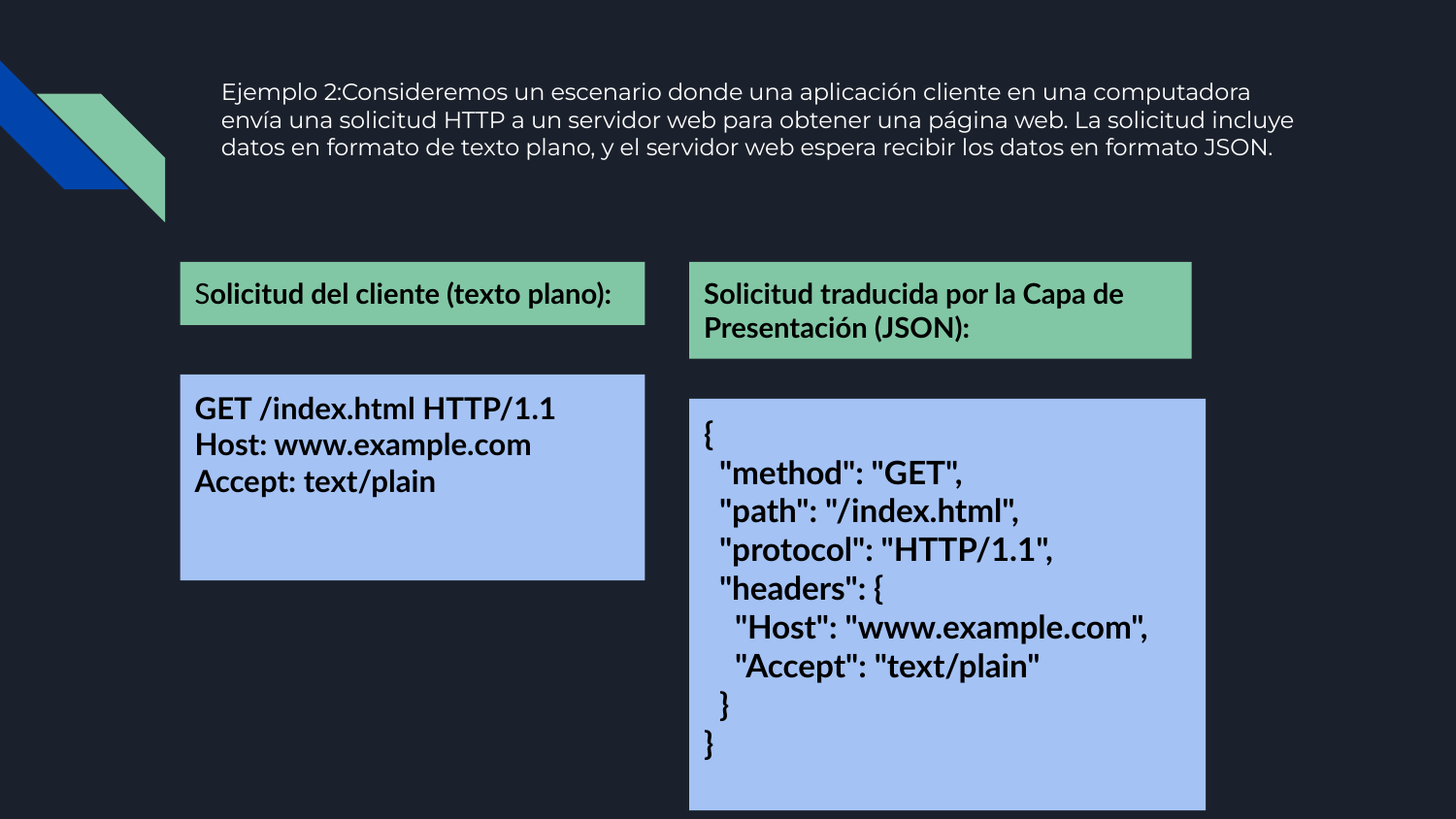

# Ejemplo 2:Consideremos un escenario donde una aplicación cliente en una computadora envía una solicitud HTTP a un servidor web para obtener una página web. La solicitud incluye datos en formato de texto plano, y el servidor web espera recibir los datos en formato JSON.
Solicitud del cliente (texto plano):
Solicitud traducida por la Capa de Presentación (JSON):
GET /index.html HTTP/1.1
Host: www.example.com
Accept: text/plain

{
  "method": "GET",
  "path": "/index.html",
  "protocol": "HTTP/1.1",
  "headers": {
    "Host": "www.example.com",
    "Accept": "text/plain"
  }
}